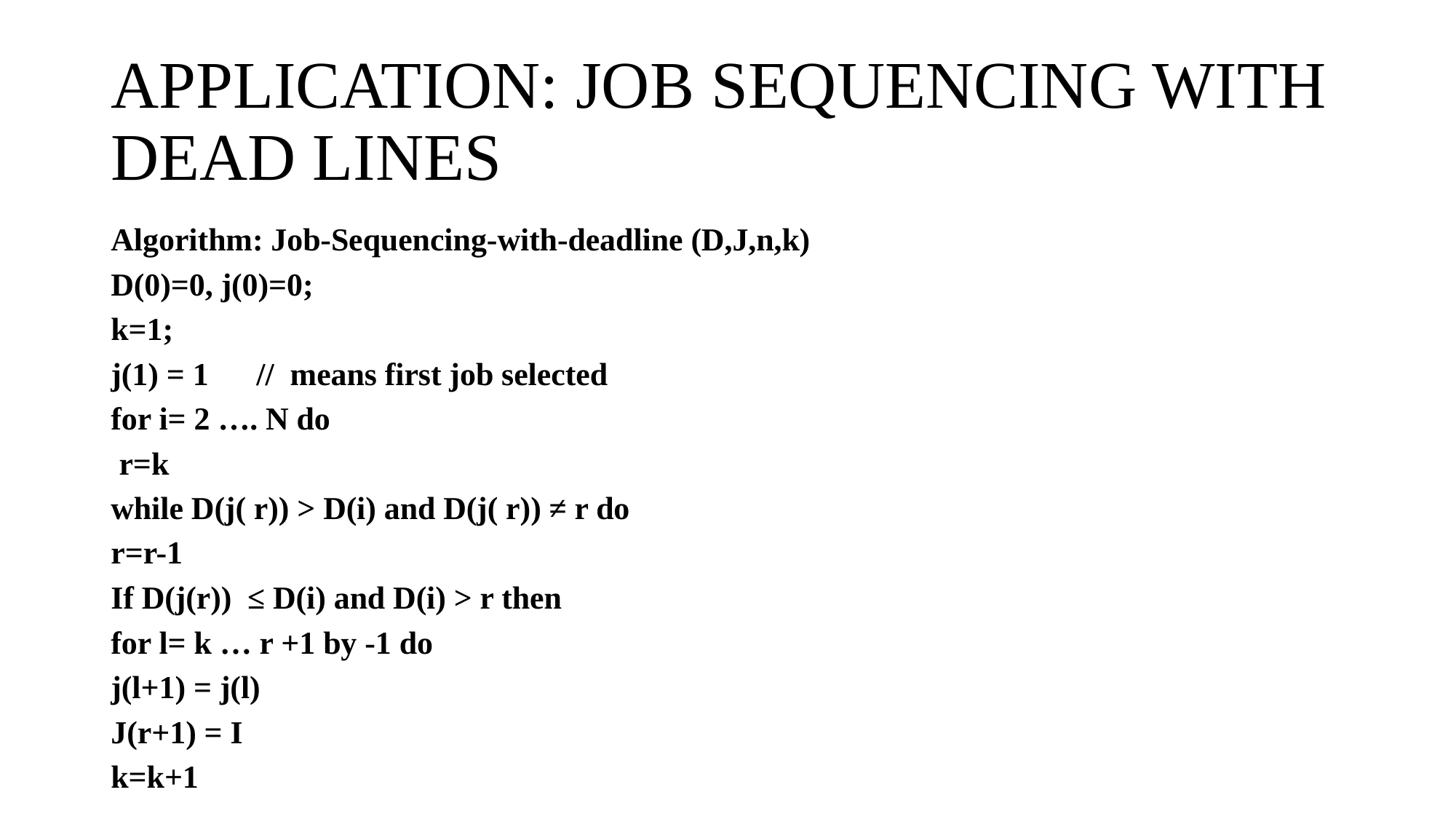

# APPLICATION: JOB SEQUENCING WITH DEAD LINES
Algorithm: Job-Sequencing-with-deadline (D,J,n,k)
D(0)=0, j(0)=0;
k=1;
j(1) = 1      //  means first job selected
for i= 2 …. N do
 r=k
while D(j( r)) > D(i) and D(j( r)) ≠ r do
r=r-1
If D(j(r))  ≤ D(i) and D(i) > r then
for l= k … r +1 by -1 do
j(l+1) = j(l)
J(r+1) = I
k=k+1